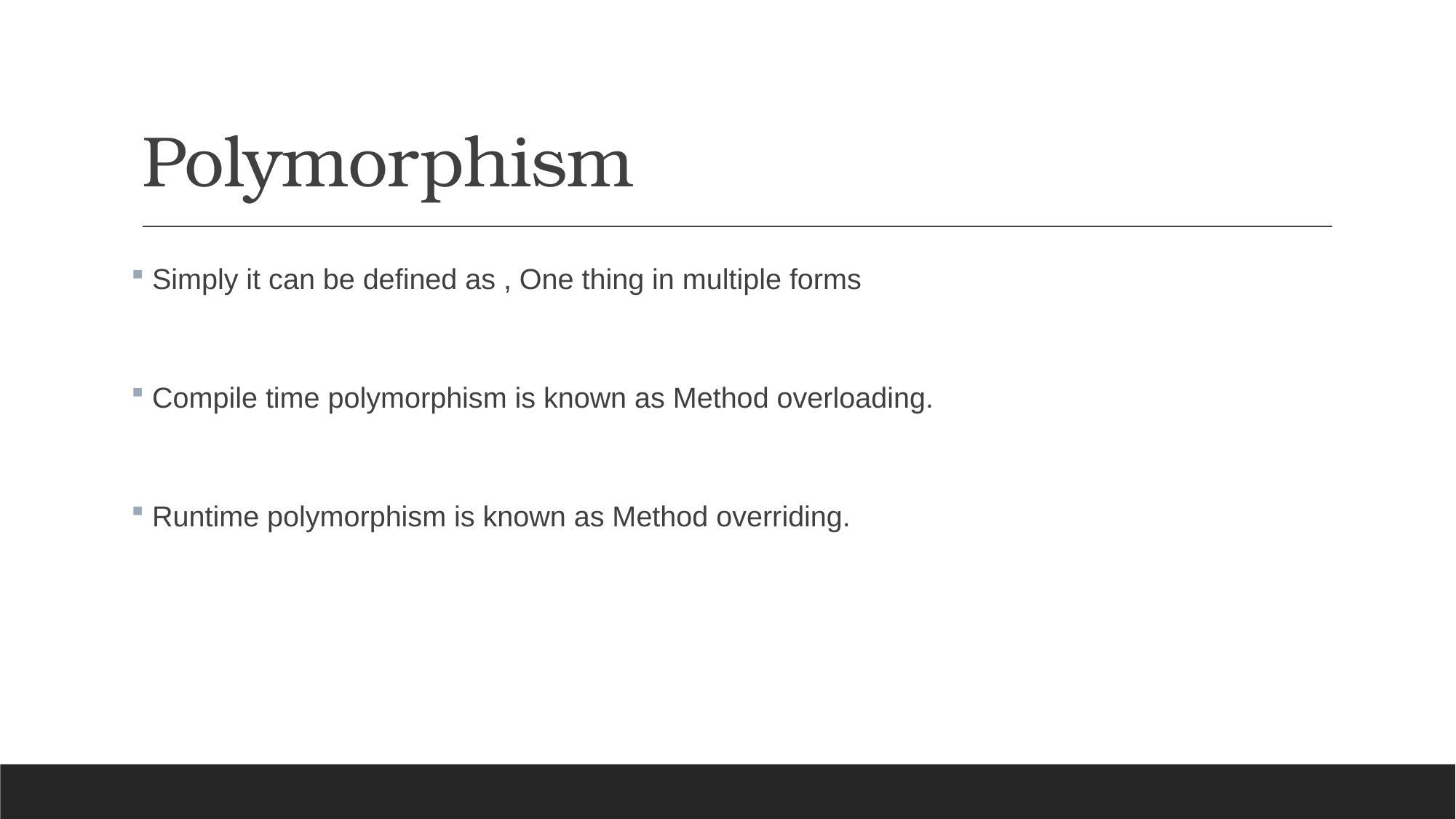

# Polymorphism
 Simply it can be defined as , One thing in multiple forms

 Compile time polymorphism is known as Method overloading.

 Runtime polymorphism is known as Method overriding.